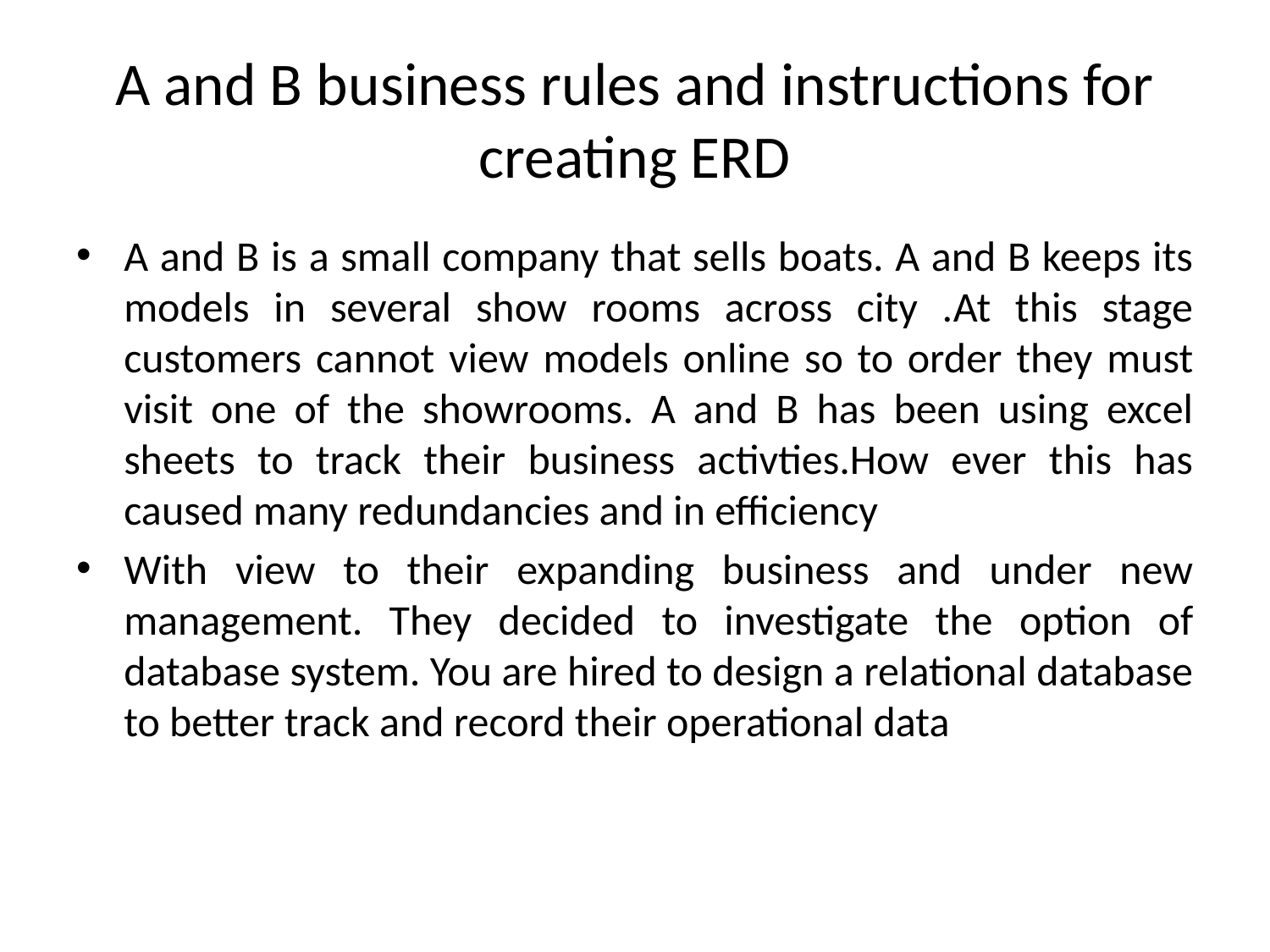

# A and B business rules and instructions for creating ERD
A and B is a small company that sells boats. A and B keeps its models in several show rooms across city .At this stage customers cannot view models online so to order they must visit one of the showrooms. A and B has been using excel sheets to track their business activties.How ever this has caused many redundancies and in efficiency
With view to their expanding business and under new management. They decided to investigate the option of database system. You are hired to design a relational database to better track and record their operational data